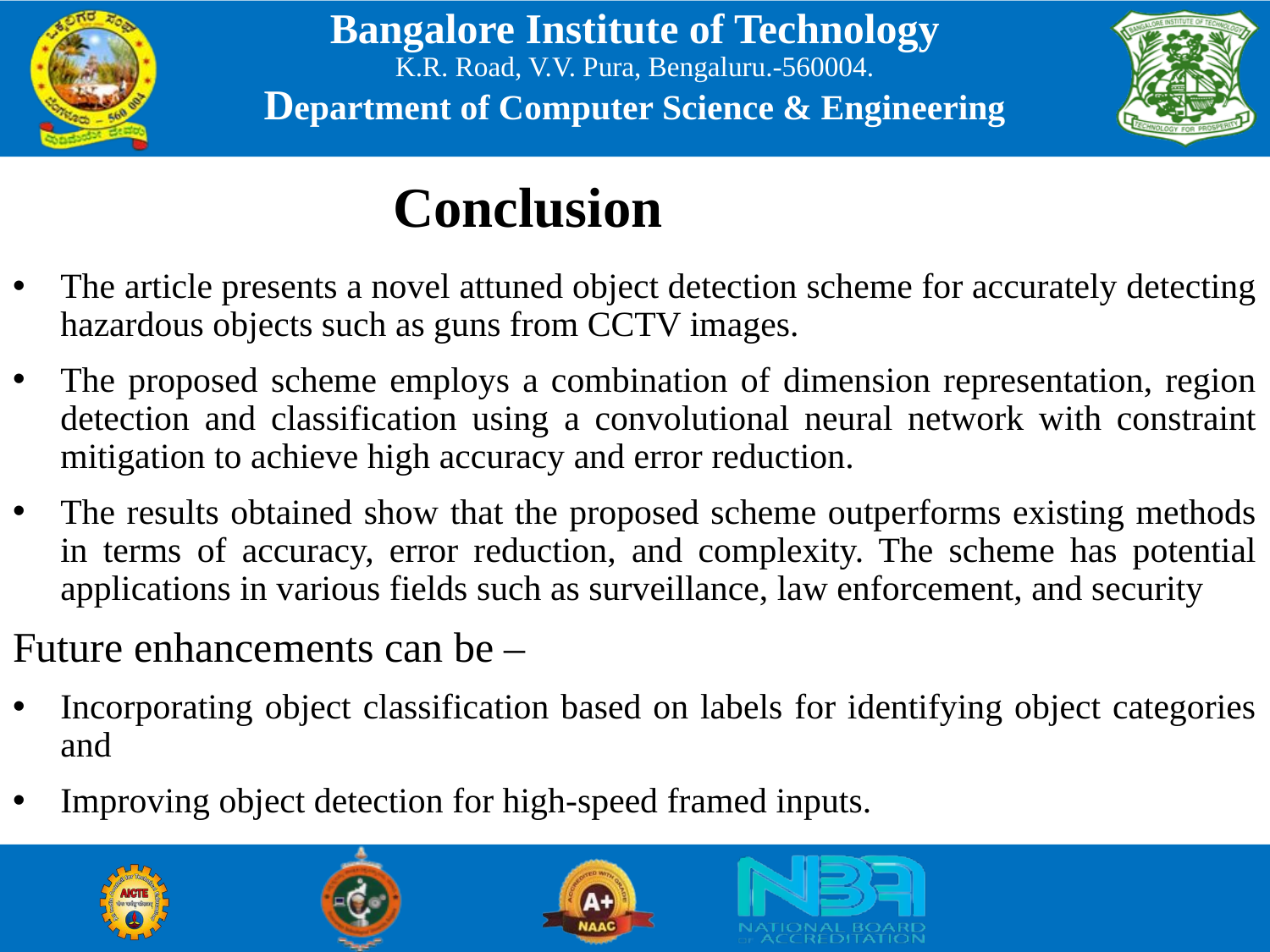

# Conclusion
The article presents a novel attuned object detection scheme for accurately detecting hazardous objects such as guns from CCTV images.
The proposed scheme employs a combination of dimension representation, region detection and classification using a convolutional neural network with constraint mitigation to achieve high accuracy and error reduction.
The results obtained show that the proposed scheme outperforms existing methods in terms of accuracy, error reduction, and complexity. The scheme has potential applications in various fields such as surveillance, law enforcement, and security
Future enhancements can be –
Incorporating object classification based on labels for identifying object categories and
Improving object detection for high-speed framed inputs.